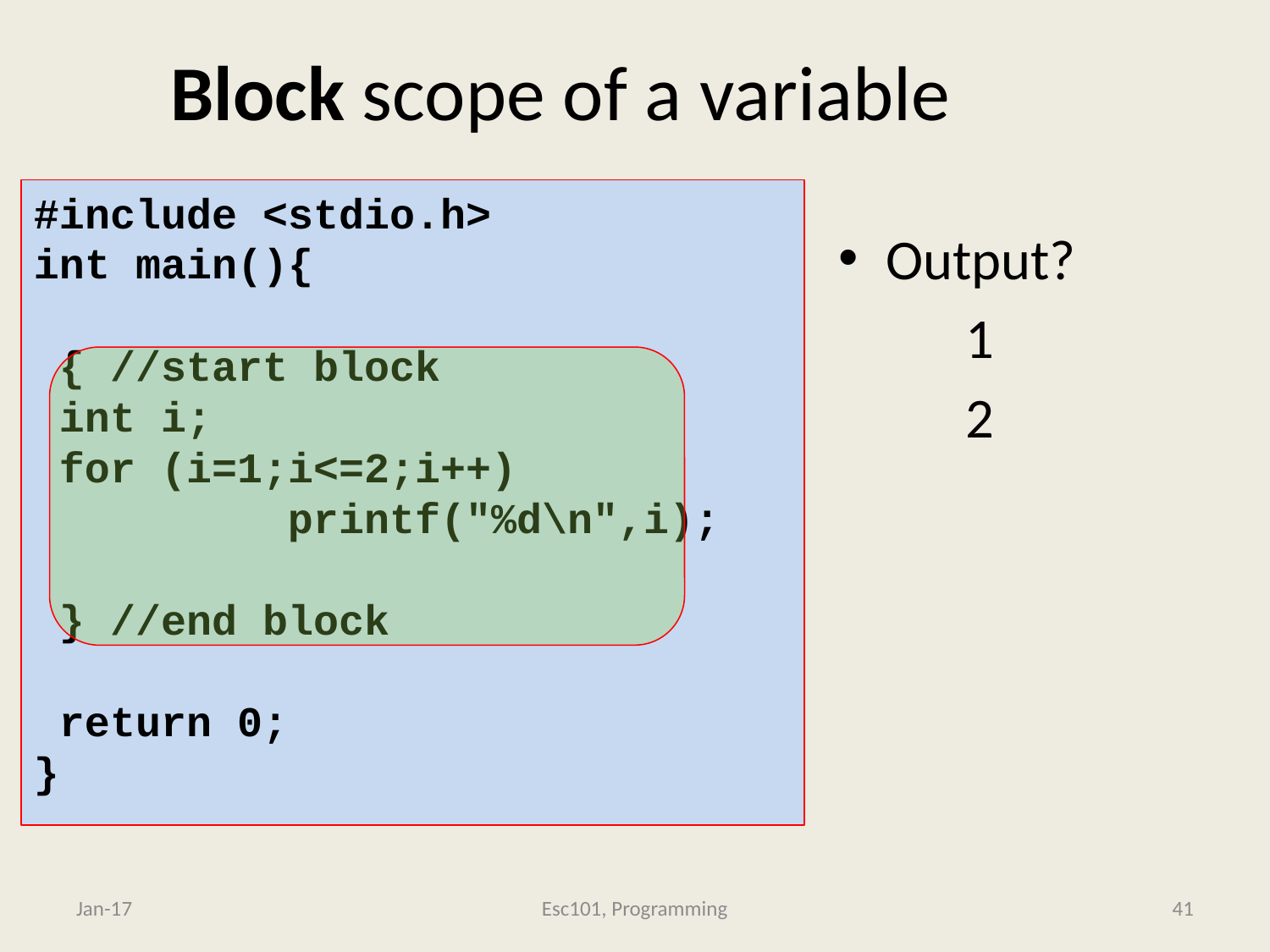

# Block scope of a variable
#include <stdio.h>
int main(){

 { //start block
 int i;
 for (i=1;i<=2;i++)
		printf("%d\n",i);
 } //end block

 return 0;
}
Output?
	1
	2

Jan-17
41
Esc101, Programming